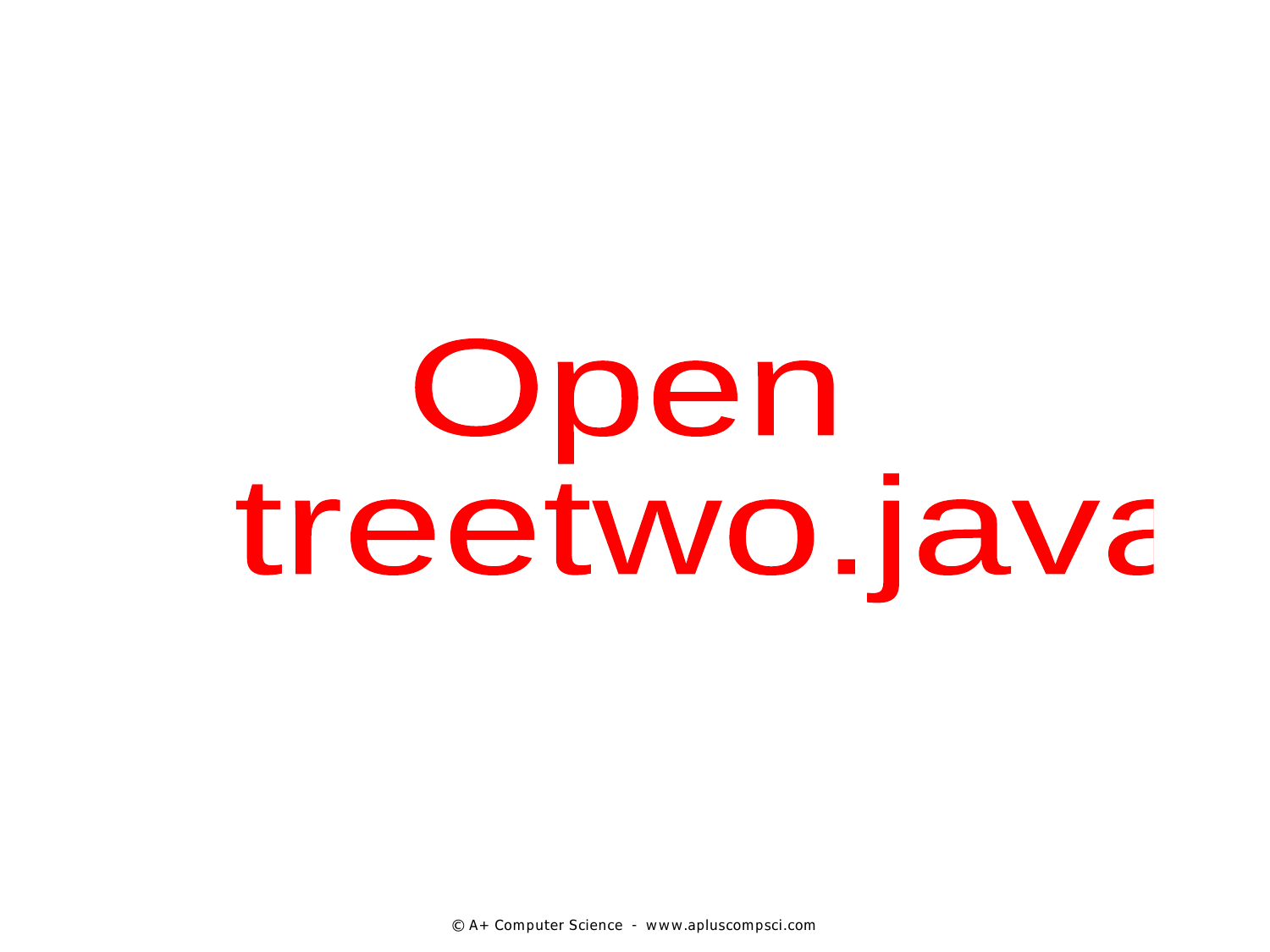

Open
  treetwo.java

© A+ Computer Science  -  www.apluscompsci.com